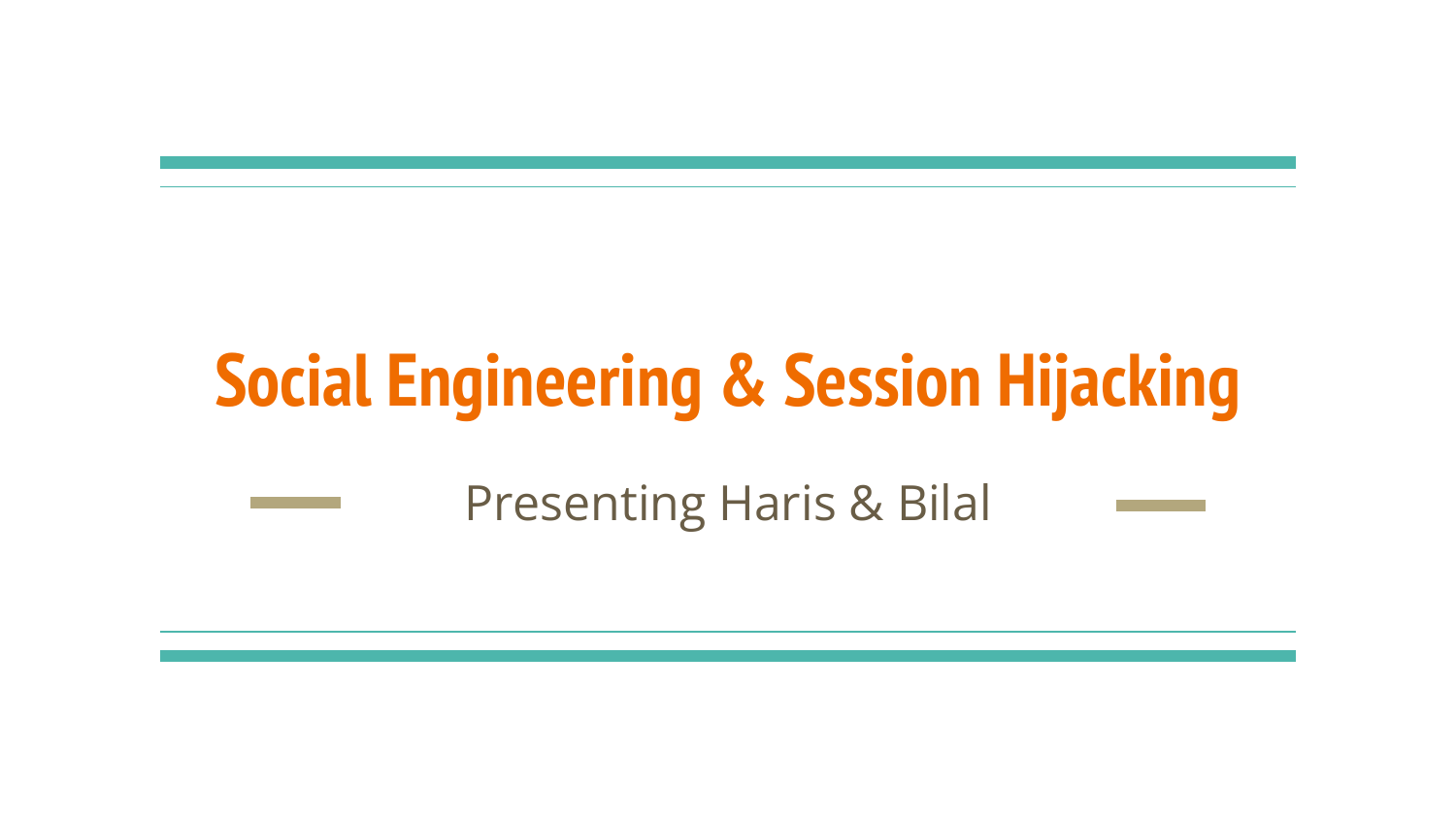

# Social Engineering & Session Hijacking
Presenting Haris & Bilal